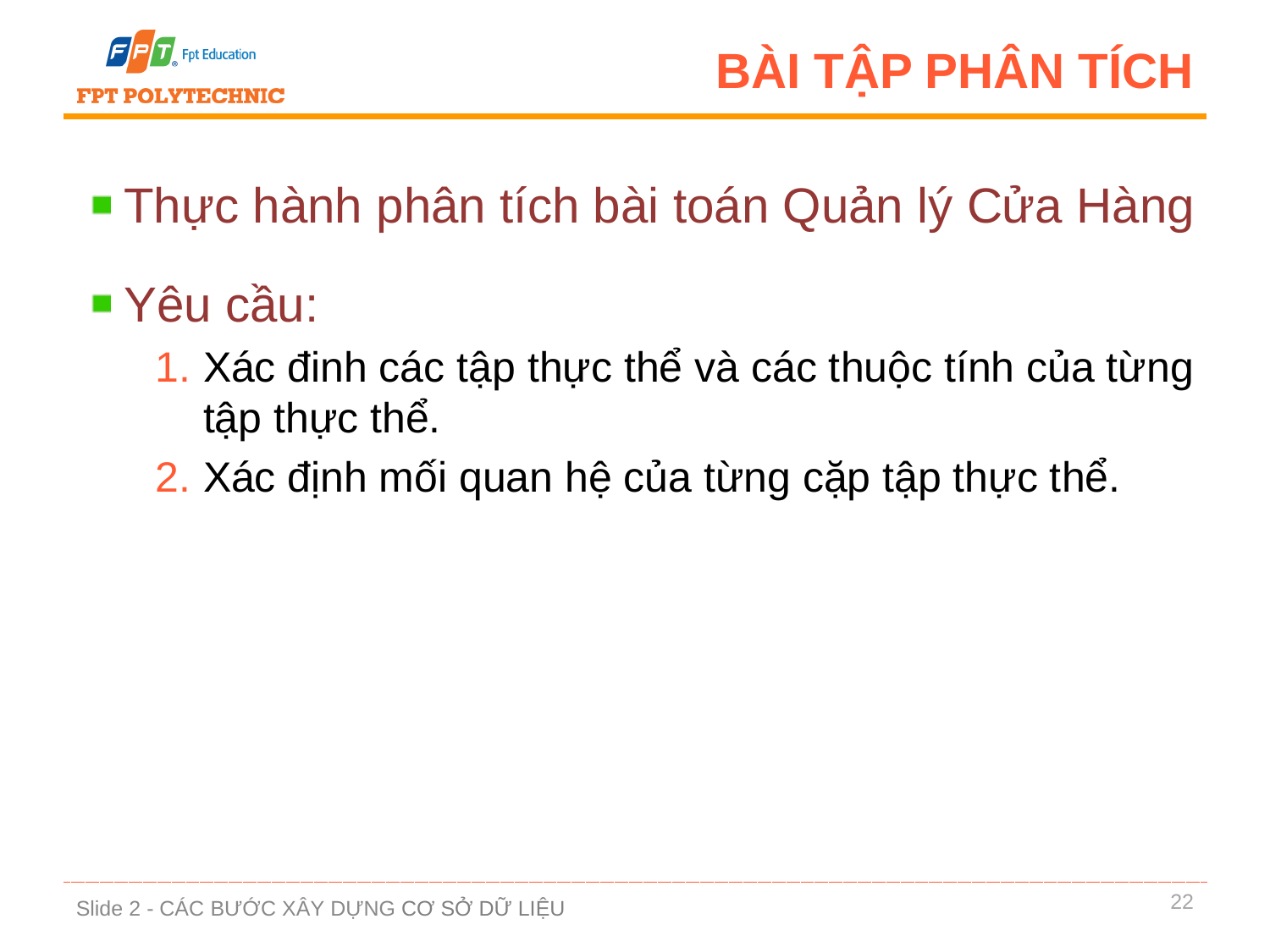

# Bài tập phân tích
Thực hành phân tích bài toán Quản lý Cửa Hàng
Yêu cầu:
Xác đinh các tập thực thể và các thuộc tính của từng tập thực thể.
Xác định mối quan hệ của từng cặp tập thực thể.
22